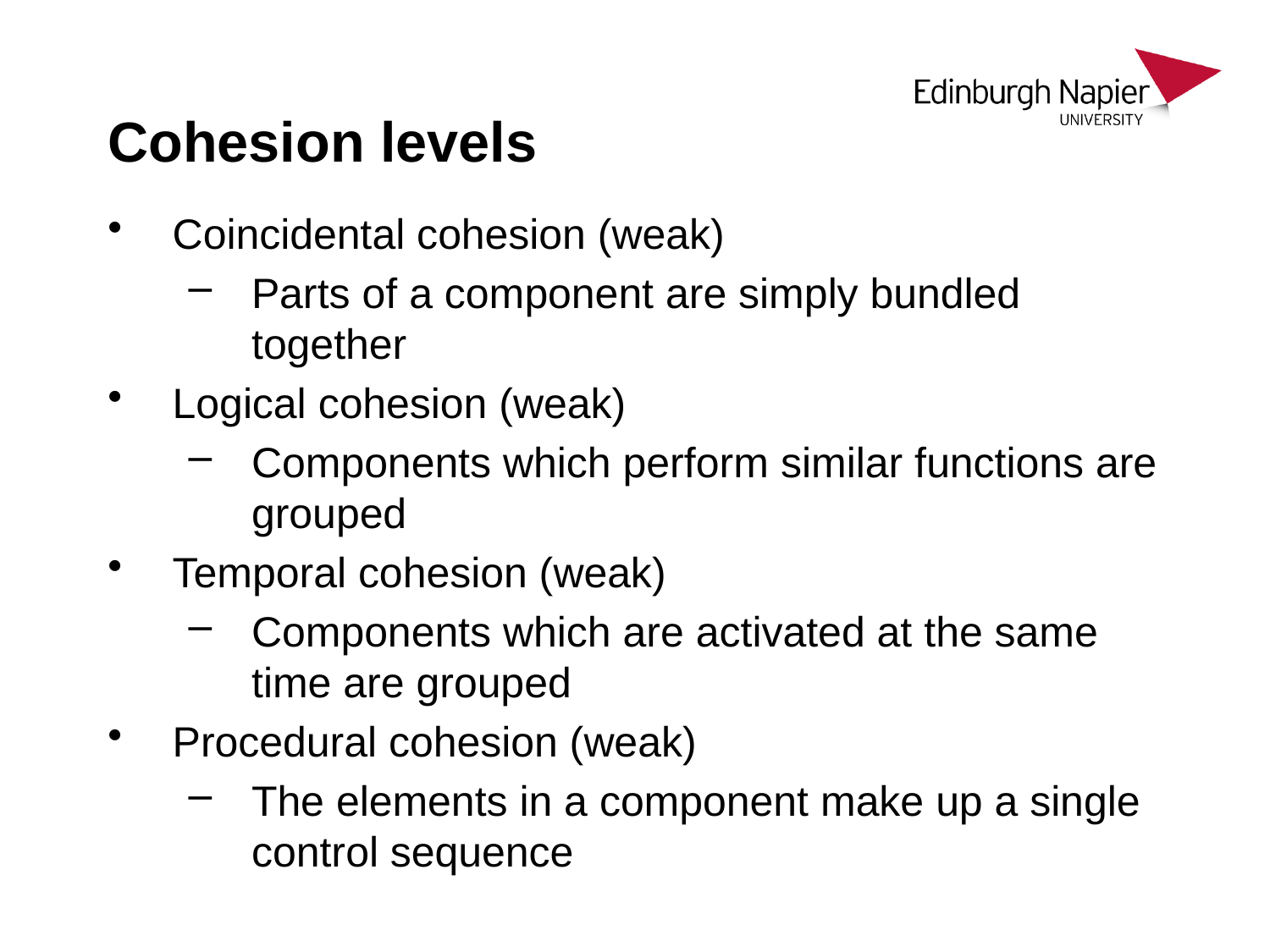

# Cohesion levels
Coincidental cohesion (weak)
Parts of a component are simply bundled together
Logical cohesion (weak)
Components which perform similar functions are grouped
Temporal cohesion (weak)
Components which are activated at the same time are grouped
Procedural cohesion (weak)
The elements in a component make up a single control sequence